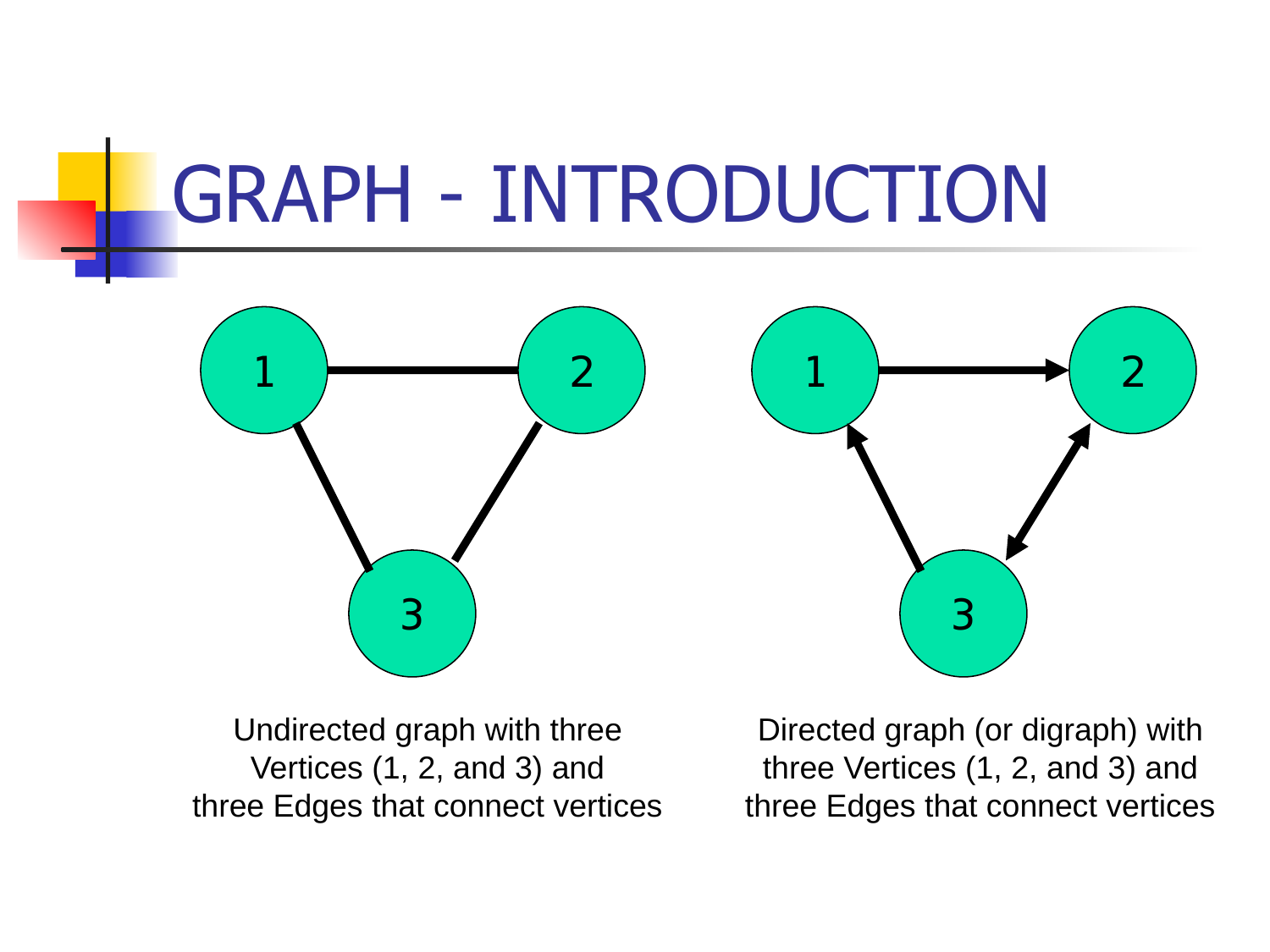

# GRAPH - INTRODUCTION

1
2

3
1
2

3
Undirected graph with three
Vertices (1, 2, and 3) and
three Edges that connect vertices
Directed graph (or digraph) with
three Vertices (1, 2, and 3) and
three Edges that connect vertices